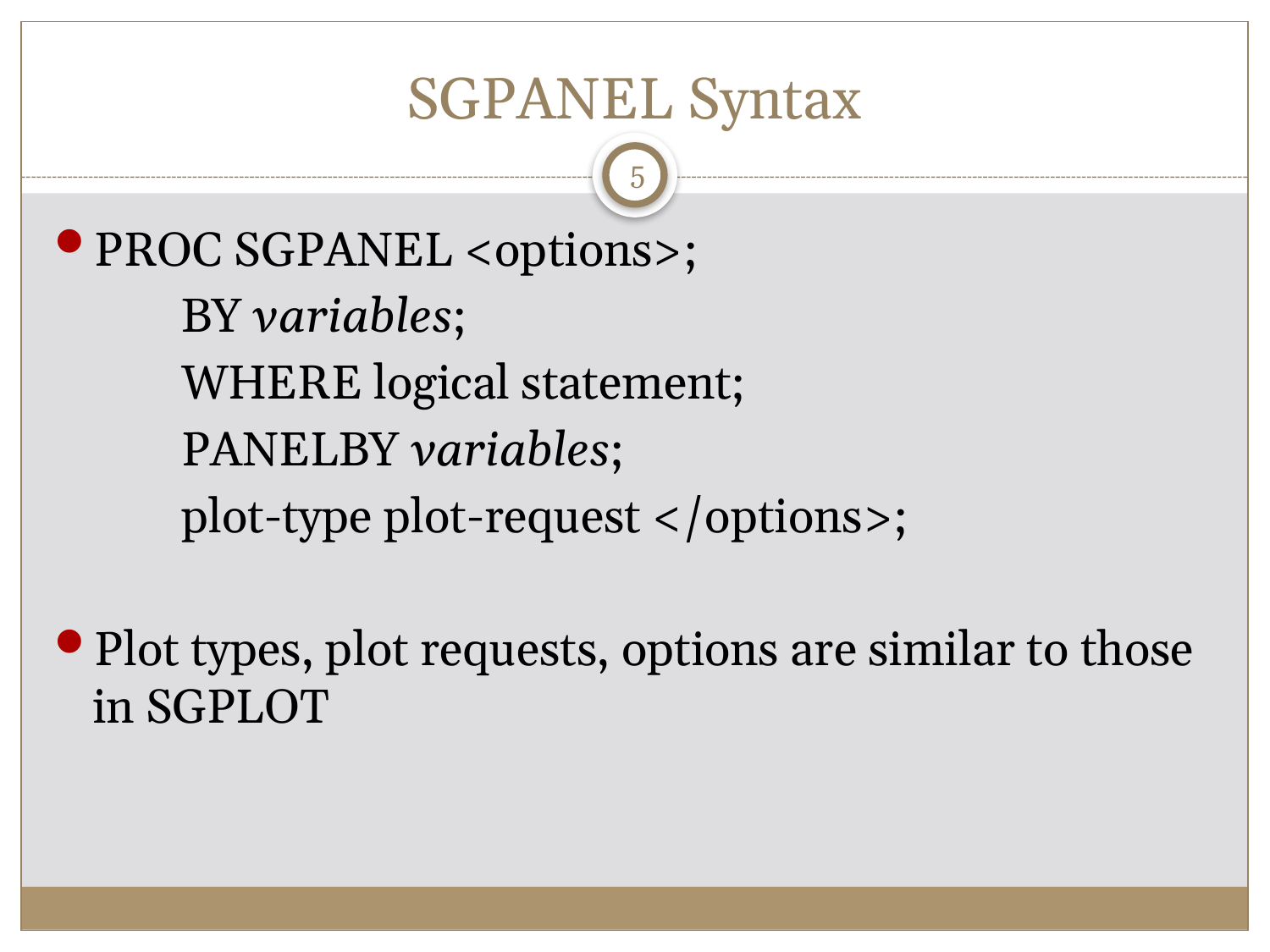

# SGPANEL Syntax
5
PROC SGPANEL <options>;
	BY variables;
	WHERE logical statement;
	PANELBY variables;
	plot-type plot-request </options>;

Plot types, plot requests, options are similar to those in SGPLOT